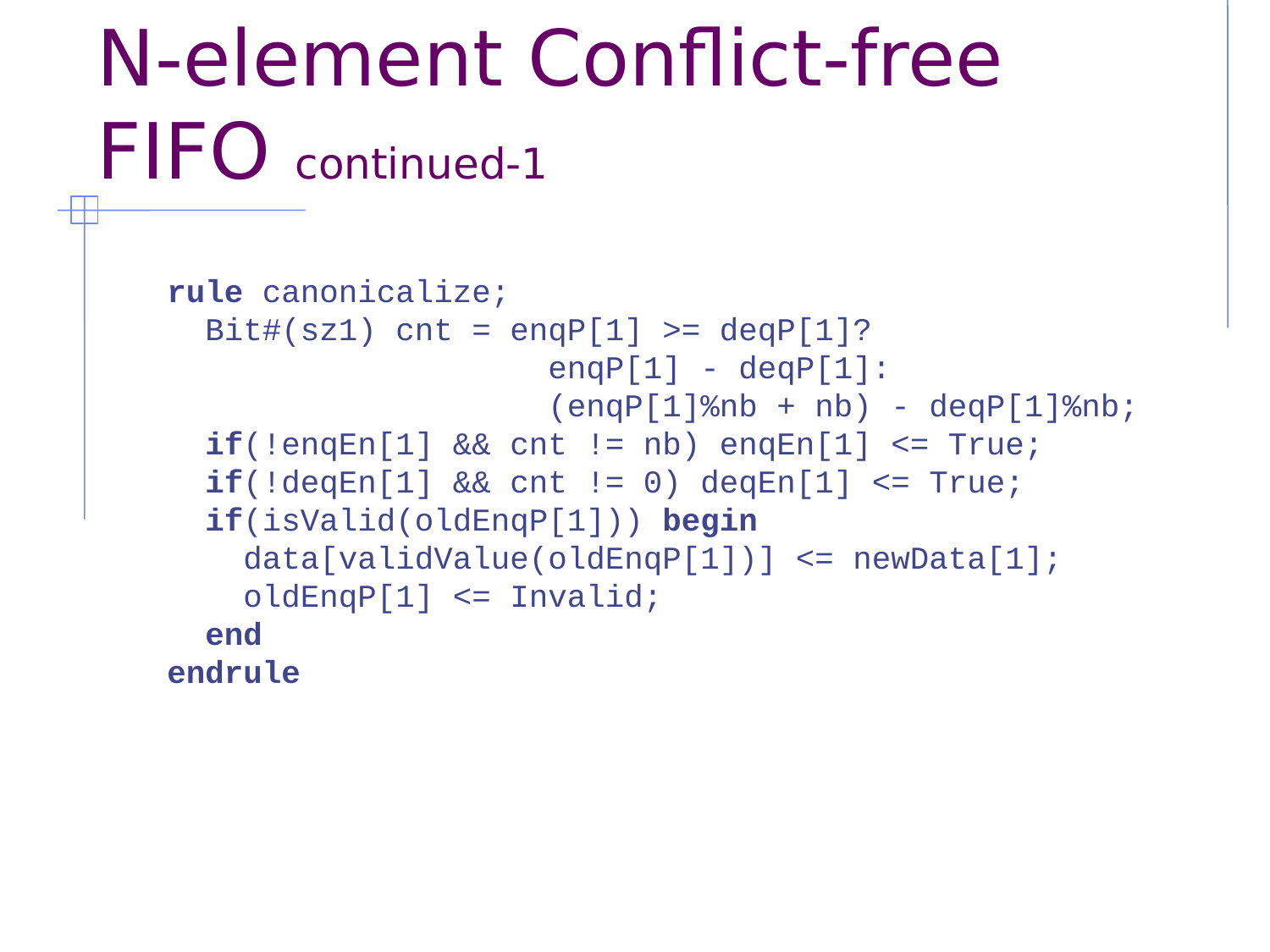

February 27, 2013
http://csg.csail.mit.edu/6.375
L07-17
N-element Conflict-free FIFO continued-1
  rule canonicalize;
    Bit#(sz1) cnt = enqP[1] >= deqP[1]?
                      enqP[1] - deqP[1]:
                      (enqP[1]%nb + nb) - deqP[1]%nb;
    if(!enqEn[1] && cnt != nb) enqEn[1] <= True;
    if(!deqEn[1] && cnt != 0) deqEn[1] <= True;
    if(isValid(oldEnqP[1])) begin
      data[validValue(oldEnqP[1])] <= newData[1];
      oldEnqP[1] <= Invalid;
    end
  endrule